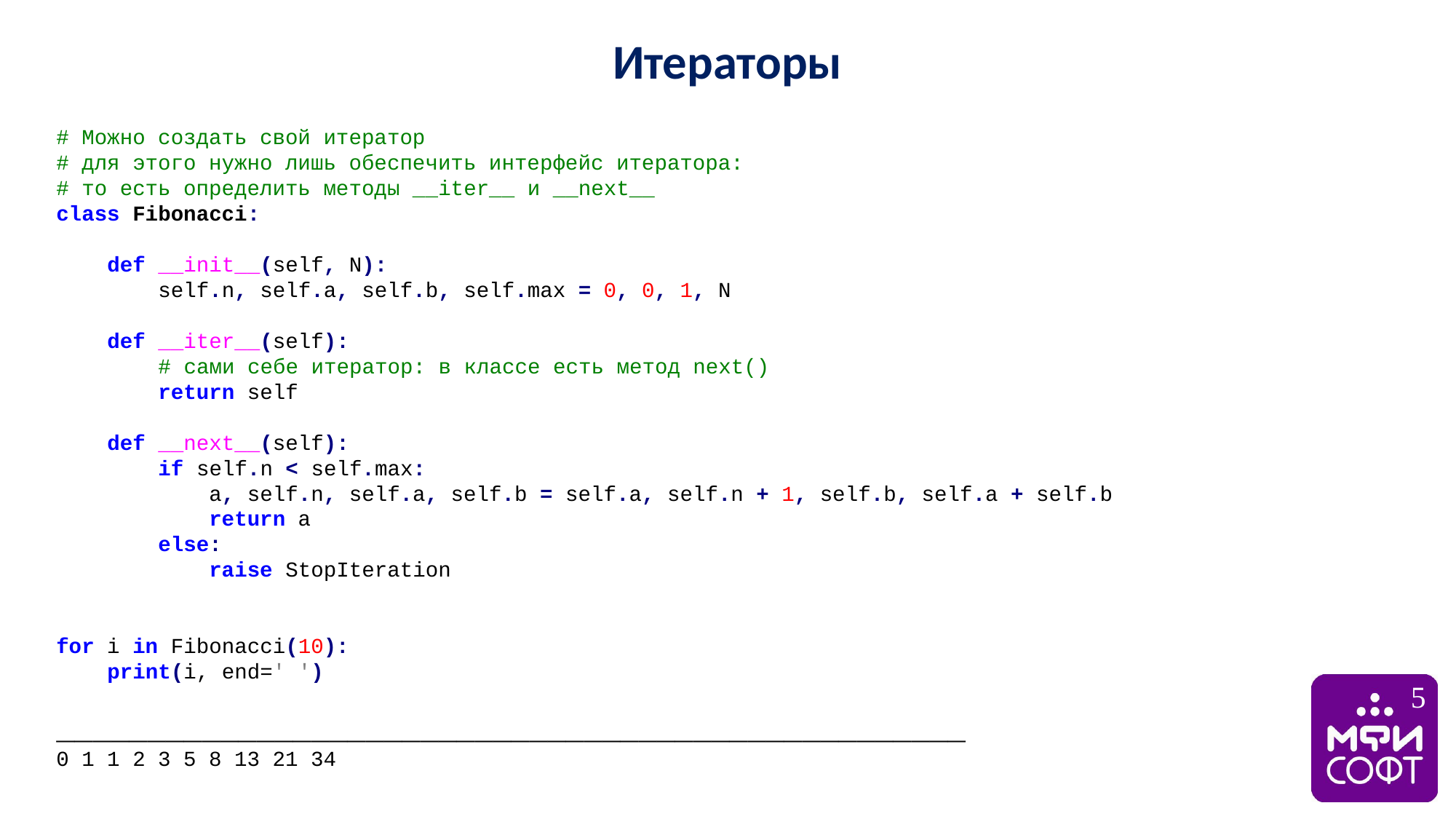

Итераторы
# Можно создать свой итератор
# для этого нужно лишь обеспечить интерфейс итератора:
# то есть определить методы __iter__ и __next__
class Fibonacci:

    def __init__(self, N):
        self.n, self.a, self.b, self.max = 0, 0, 1, N

    def __iter__(self):
        # сами себе итератор: в классе есть метод next()
        return self

    def __next__(self):
        if self.n < self.max:
            a, self.n, self.a, self.b = self.a, self.n + 1, self.b, self.a + self.b
            return a
        else:
            raise StopIteration

for i in Fibonacci(10):
    print(i, end=' ')

__________________________________________________
0 1 1 2 3 5 8 13 21 34